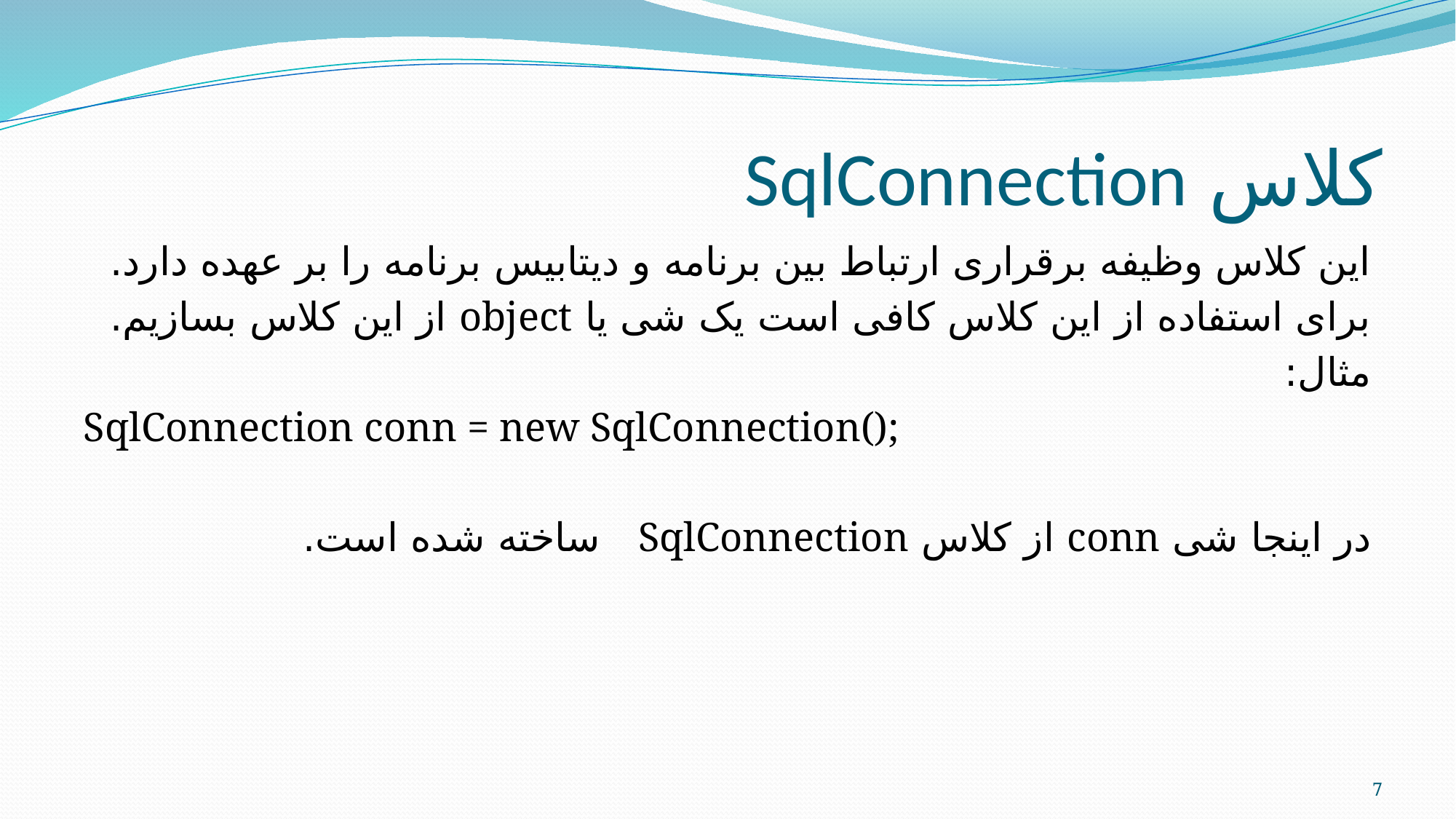

# کلاس SqlConnection
این کلاس وظیفه برقراری ارتباط بین برنامه و دیتابیس برنامه را بر عهده دارد.
برای استفاده از این کلاس کافی است یک شی یا object از این کلاس بسازیم.
مثال:
SqlConnection conn = new SqlConnection();

در اینجا شی conn از کلاس SqlConnection   ساخته شده است.

7